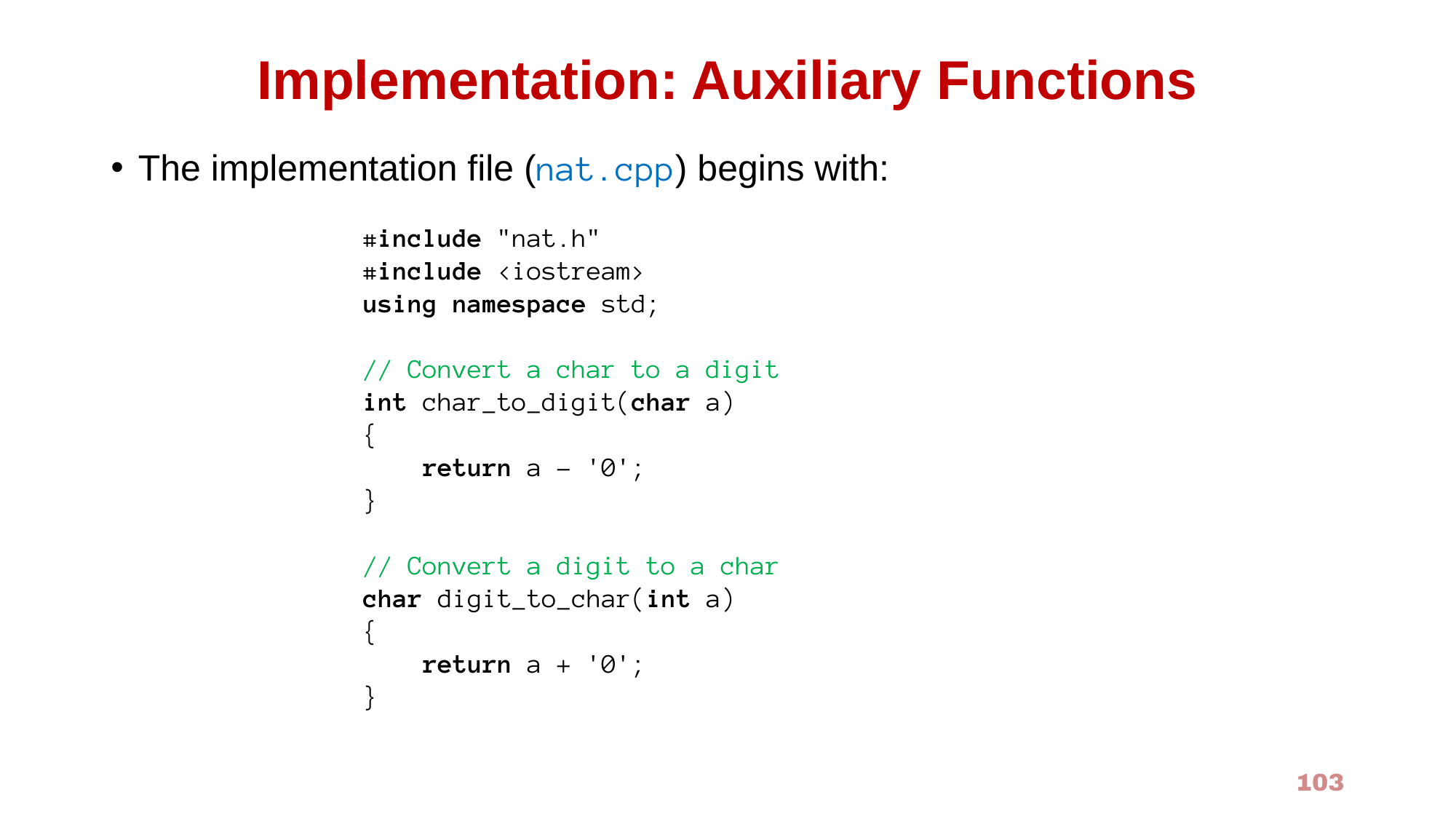

# Implementation: Auxiliary Functions
The implementation file (nat.cpp) begins with:
#include "nat.h"
#include <iostream>
using namespace std;

// Convert a char to a digit
int char_to_digit(char a)
{
    return a - '0';
}

// Convert a digit to a char
char digit_to_char(int a)
{
    return a + '0';
}
103